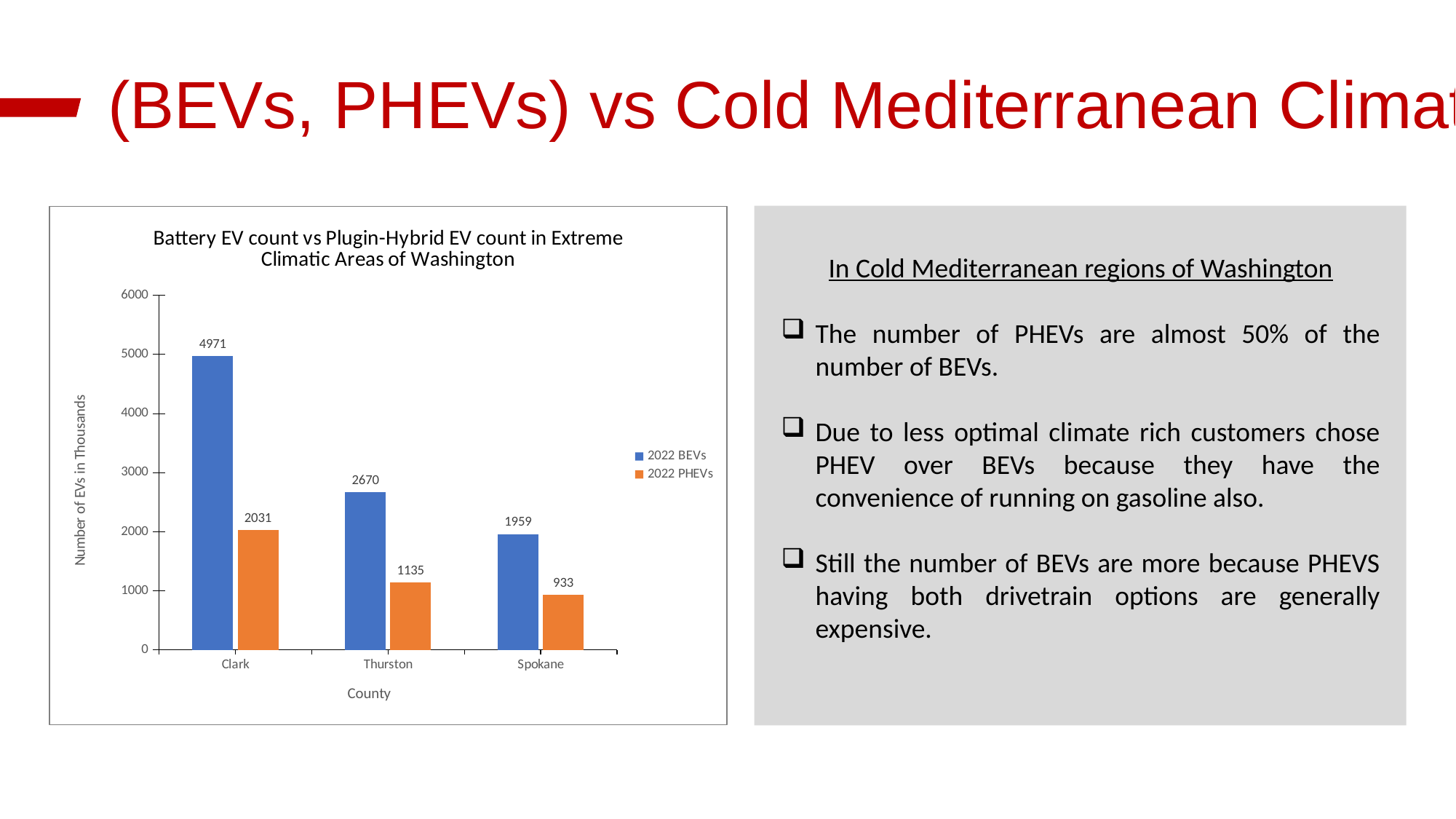

# (BEVs, PHEVs) vs Cold Mediterranean Climate

### Chart: Battery EV count vs Plugin-Hybrid EV count in Extreme Climatic Areas of Washington

| Category | 2022 BEVs | 2022 PHEVs |
|---|---|---|
| Clark | 4971.0 | 2031.0 |
| Thurston | 2670.0 | 1135.0 |
| Spokane | 1959.0 | 933.0 |
In Cold Mediterranean regions of Washington

The number of PHEVs are almost 50% of the number of BEVs.

Due to less optimal climate rich customers chose PHEV over BEVs because they have the convenience of running on gasoline also.

Still the number of BEVs are more because PHEVS having both drivetrain options are generally expensive.